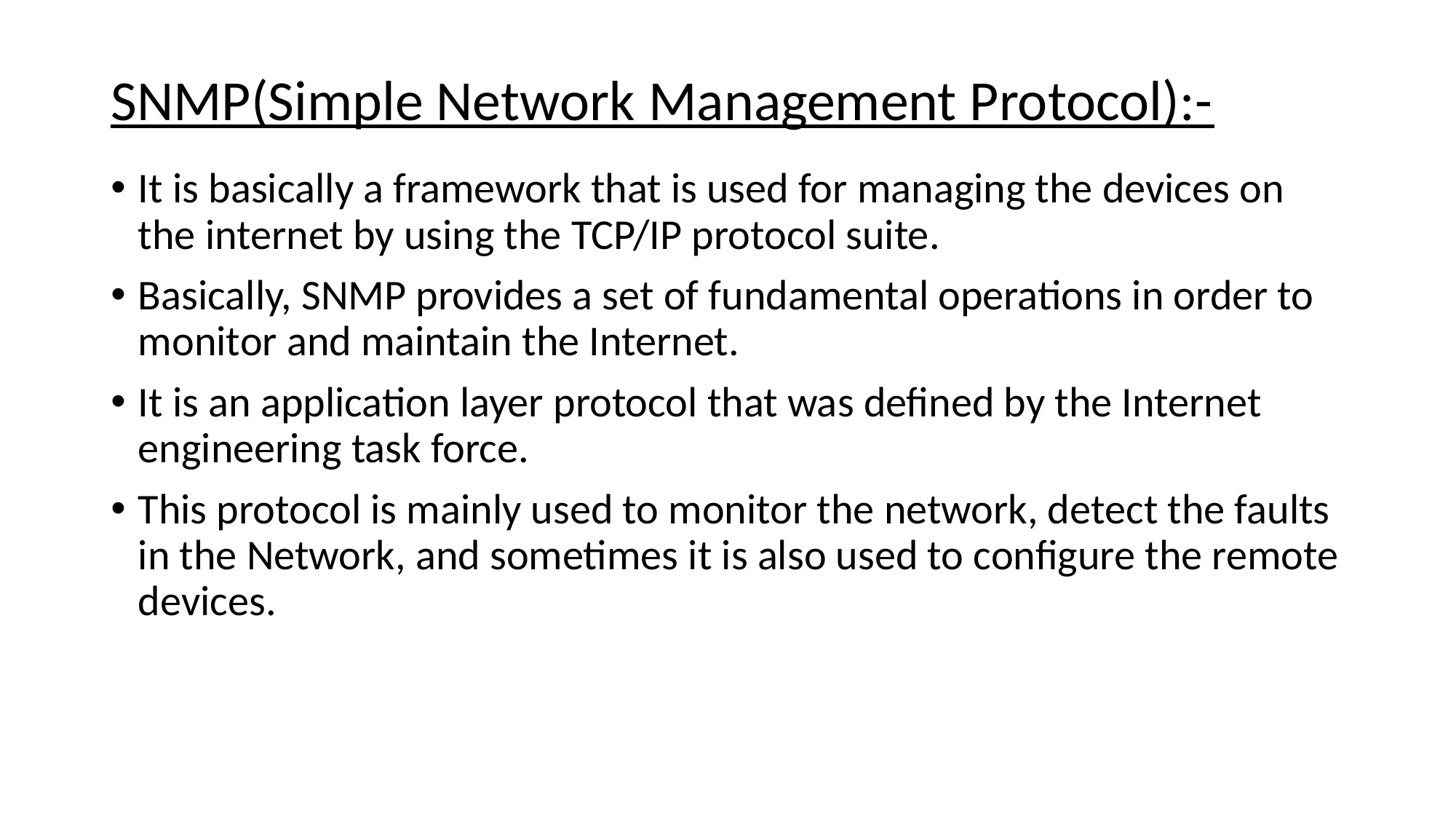

# SNMP(Simple Network Management Protocol):-
It is basically a framework that is used for managing the devices on the internet by using the TCP/IP protocol suite.
Basically, SNMP provides a set of fundamental operations in order to monitor and maintain the Internet.
It is an application layer protocol that was defined by the Internet engineering task force.
This protocol is mainly used to monitor the network, detect the faults in the Network, and sometimes it is also used to configure the remote devices.